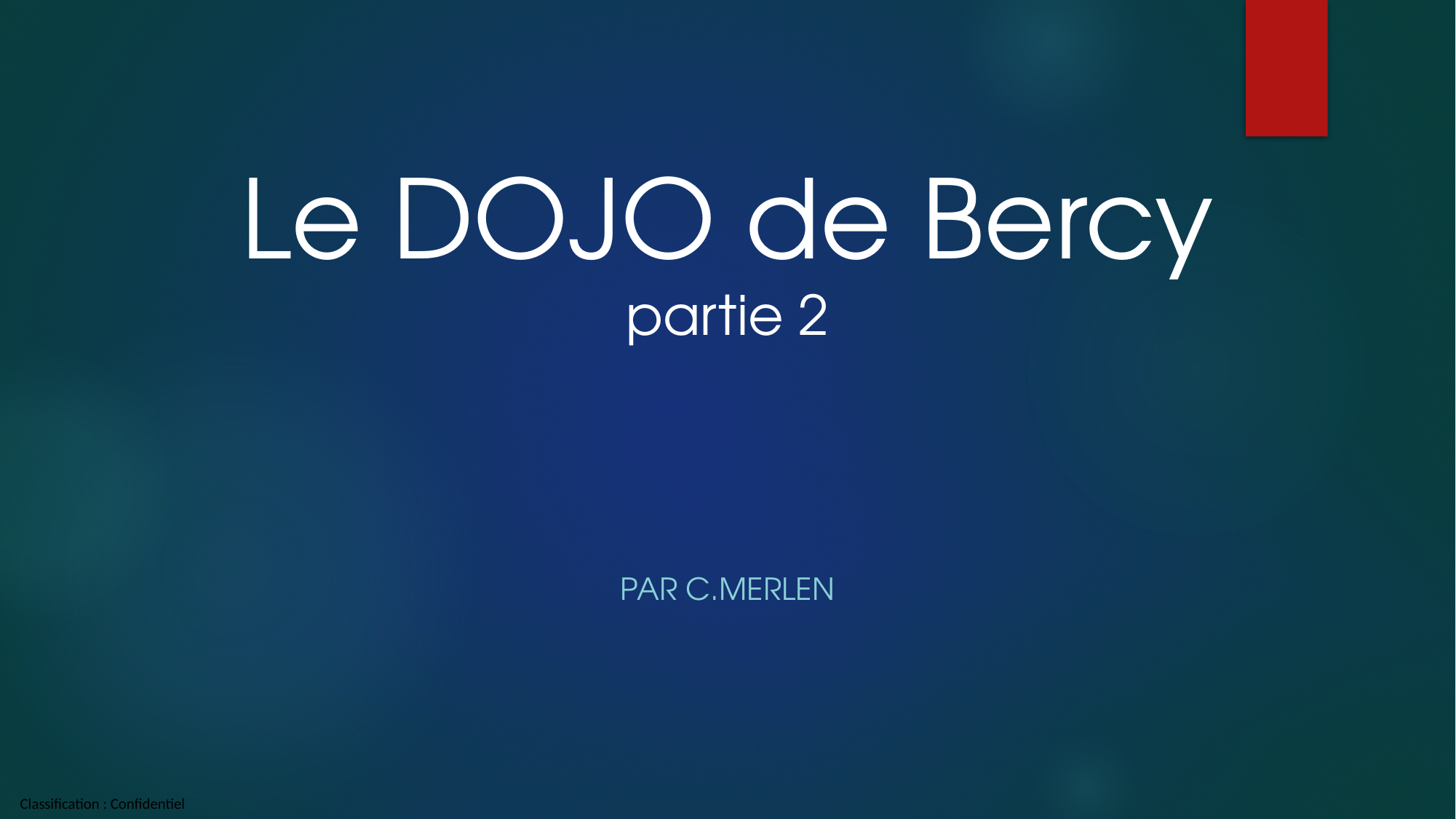

# Le DOJO de Bercy partie 2

Par C.MERLEN